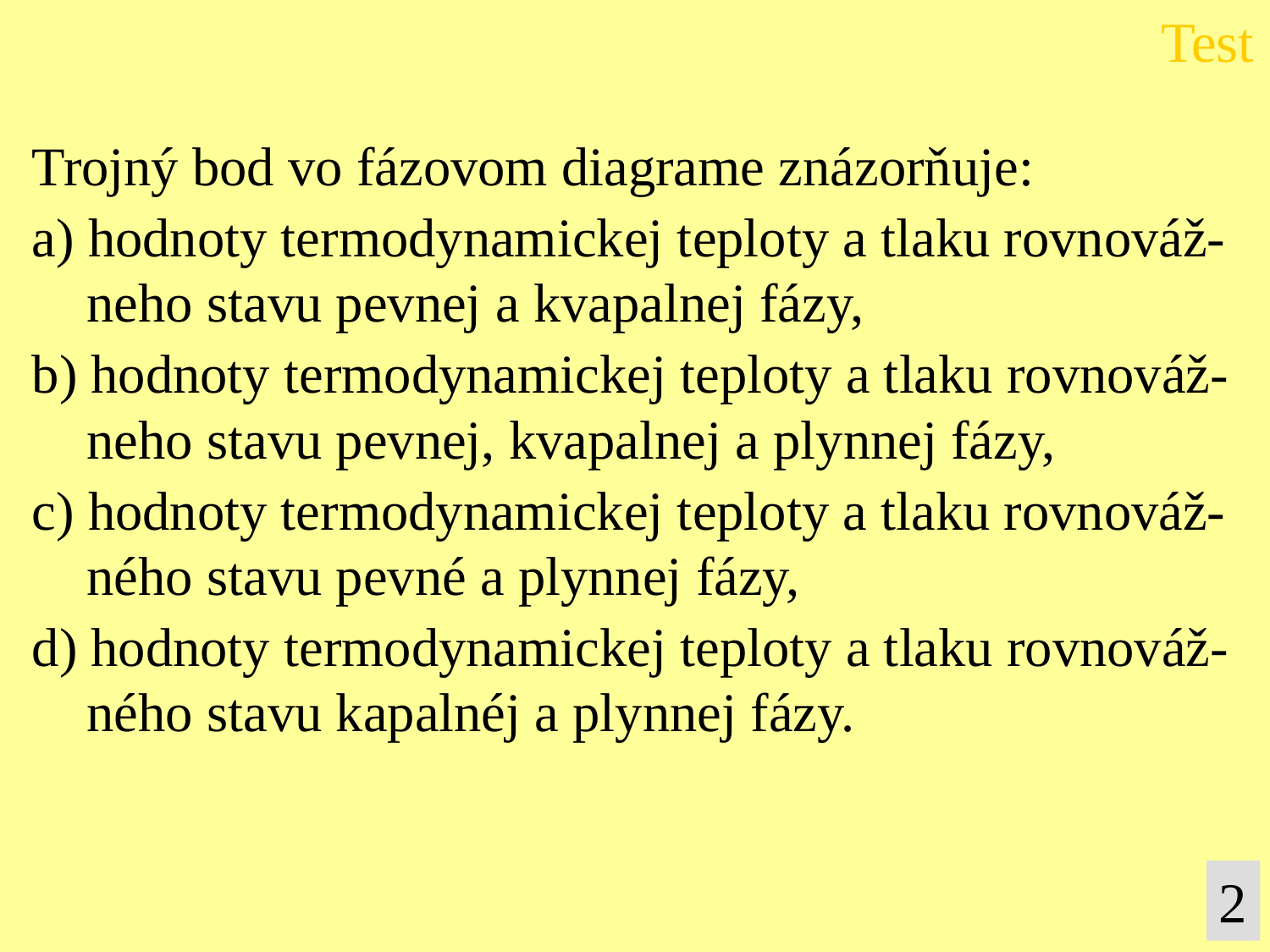

Test
Trojný bod vo fázovom diagrame znázorňuje:
a) hodnoty termodynamickej teploty a tlaku rovnováž-
    neho stavu pevnej a kvapalnej fázy,
b) hodnoty termodynamickej teploty a tlaku rovnováž-
    neho stavu pevnej, kvapalnej a plynnej fázy,
c) hodnoty termodynamickej teploty a tlaku rovnováž-
    ného stavu pevné a plynnej fázy,
d) hodnoty termodynamickej teploty a tlaku rovnováž-
    ného stavu kapalnéj a plynnej fázy.
2